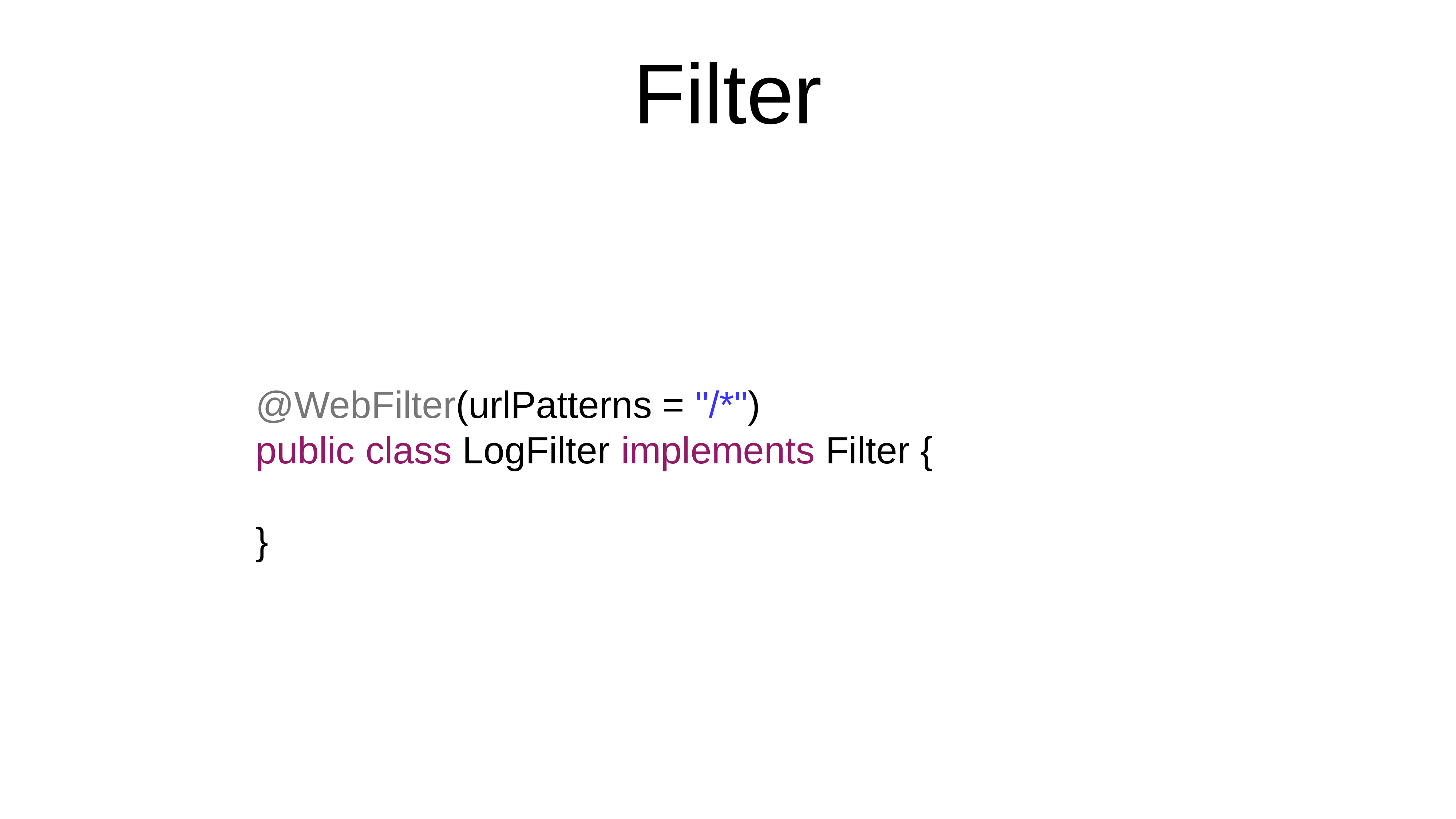

# Filter

@WebFilter(urlPatterns = "/*")
public class LogFilter implements Filter {

}